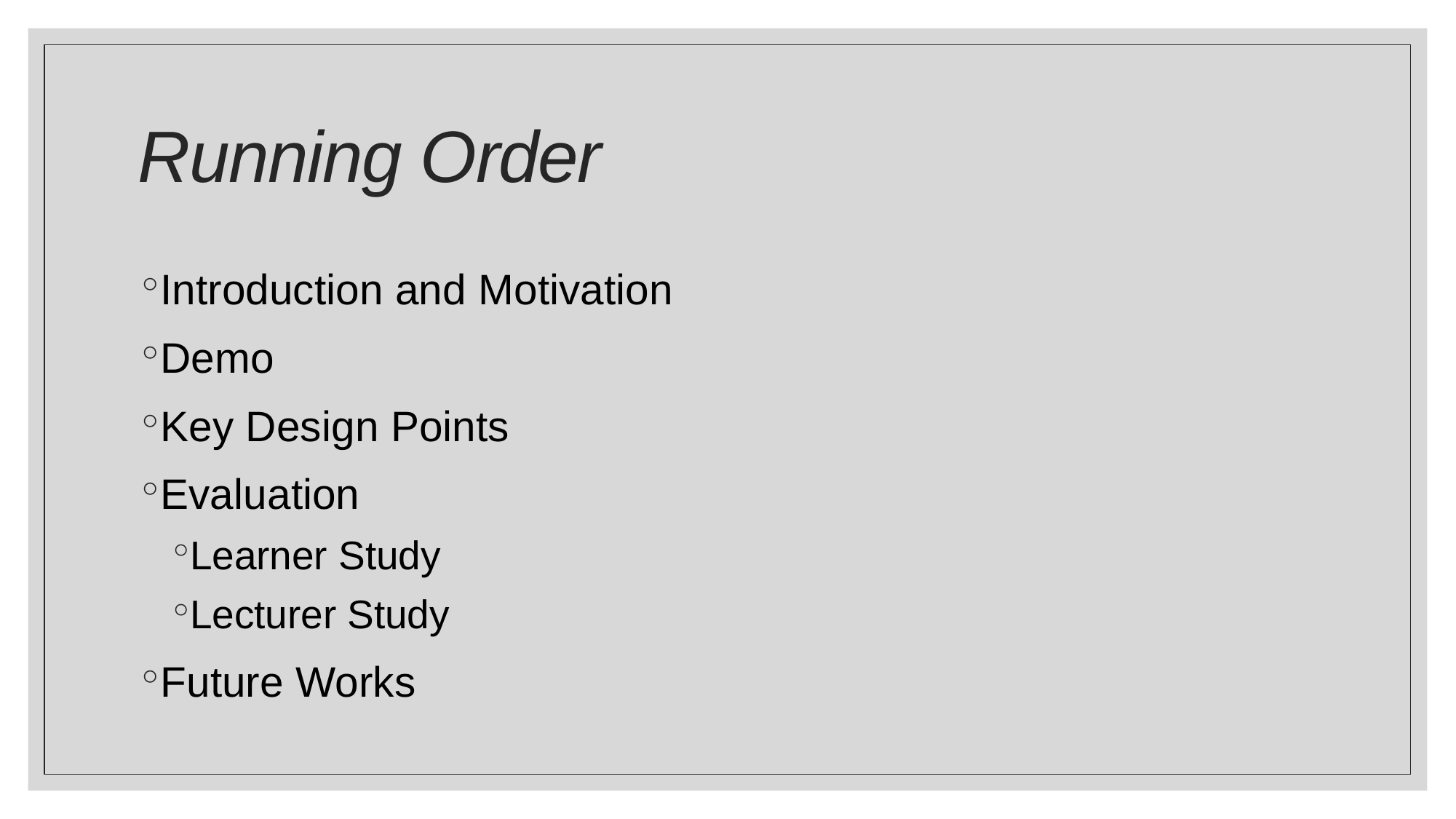

# Running Order
Introduction and Motivation
Demo
Key Design Points
Evaluation
Learner Study
Lecturer Study
Future Works